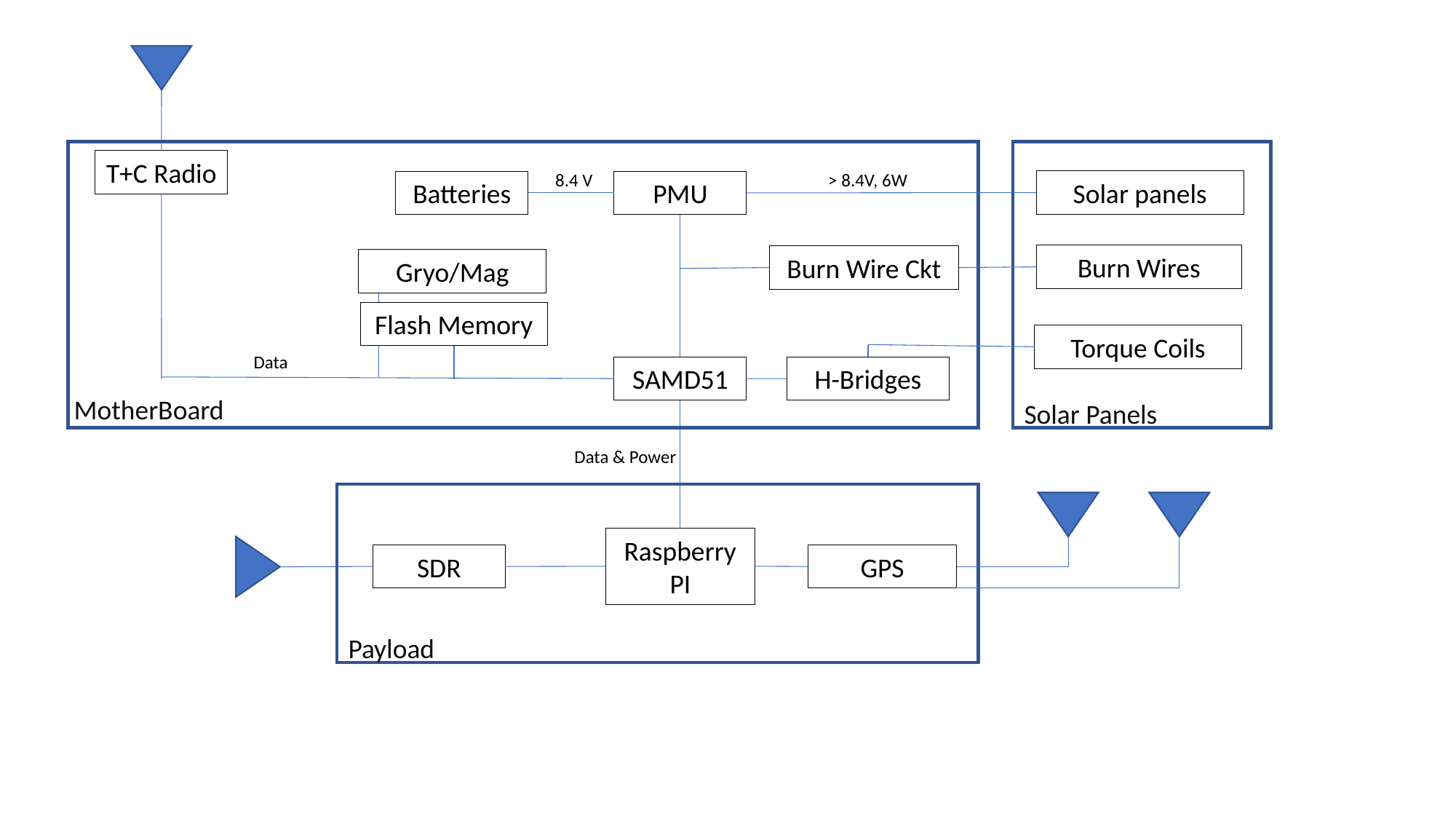

T+C Radio
> 8.4V, 6W
8.4 V
Solar panels
Batteries
PMU
Burn Wires
Burn Wire Ckt
Gryo/Mag
Flash Memory
Torque Coils
Data
SAMD51
H-Bridges
MotherBoard
Solar Panels
Data & Power

Raspberry
PI

SDR
GPS
Payload